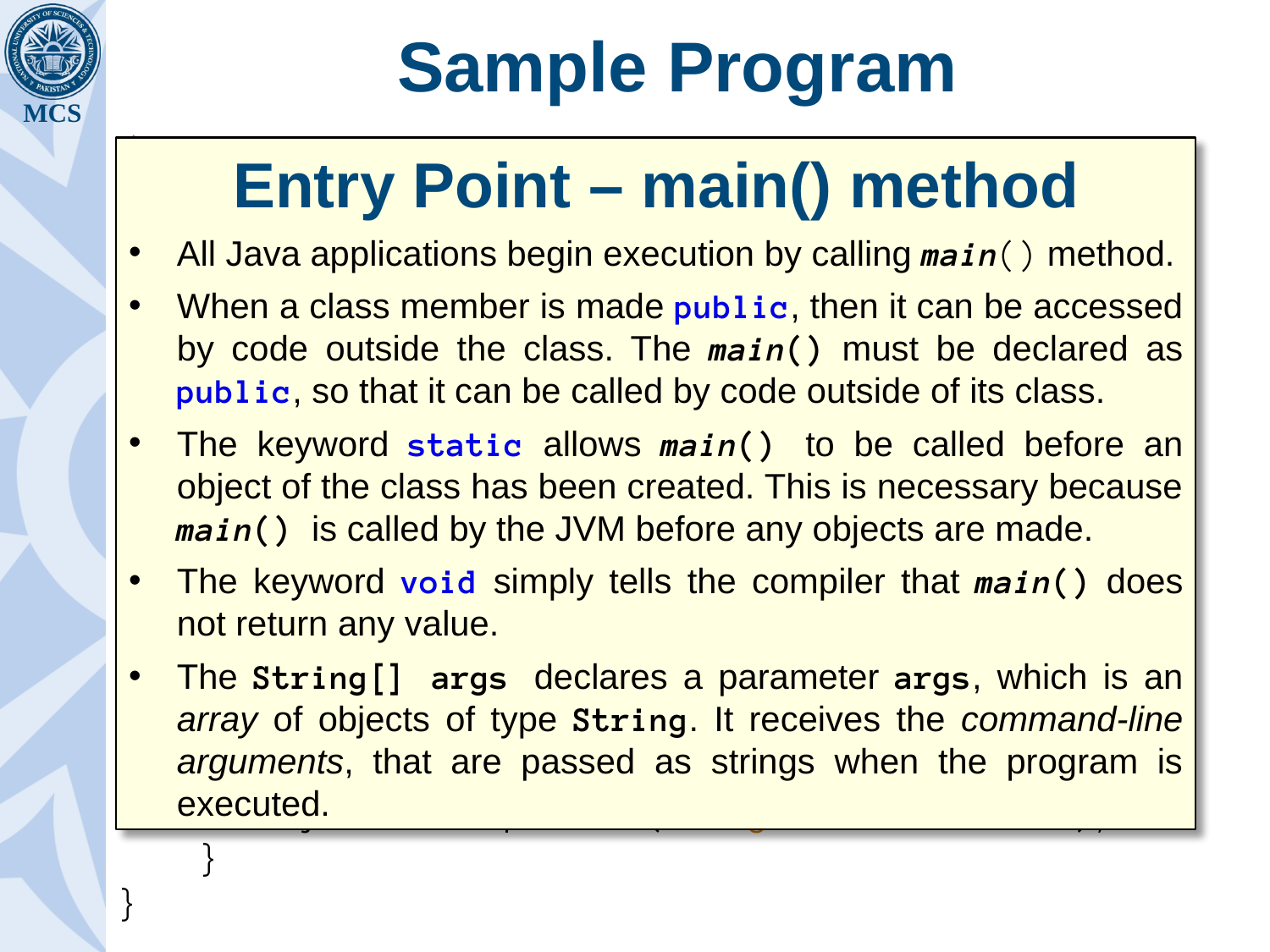

# Sample Program
/*
    Package in Java is same as namespace in C++.
    It is used for logical grouping of named entities
*/
package SamplePackage;
/**
 * Sample class for First Program
 */
public class SampleProgram {
    /**
     * Entry point for JVM
     * @param args the command line arguments
     */
    public static void main(String[] args) {
        // An output statement
        System.out.println("Long Live Pakistan");
    }
}
Entry Point – main() method
All Java applications begin execution by calling main() method.
When a class member is made public, then it can be accessed by code outside the class. The main() must be declared as public, so that it can be called by code outside of its class.
The keyword static allows main() to be called before an object of the class has been created. This is necessary because main() is called by the JVM before any objects are made.
The keyword void simply tells the compiler that main() does not return any value.
The String[] args declares a parameter args, which is an array of objects of type String. It receives the command-line arguments, that are passed as strings when the program is executed.